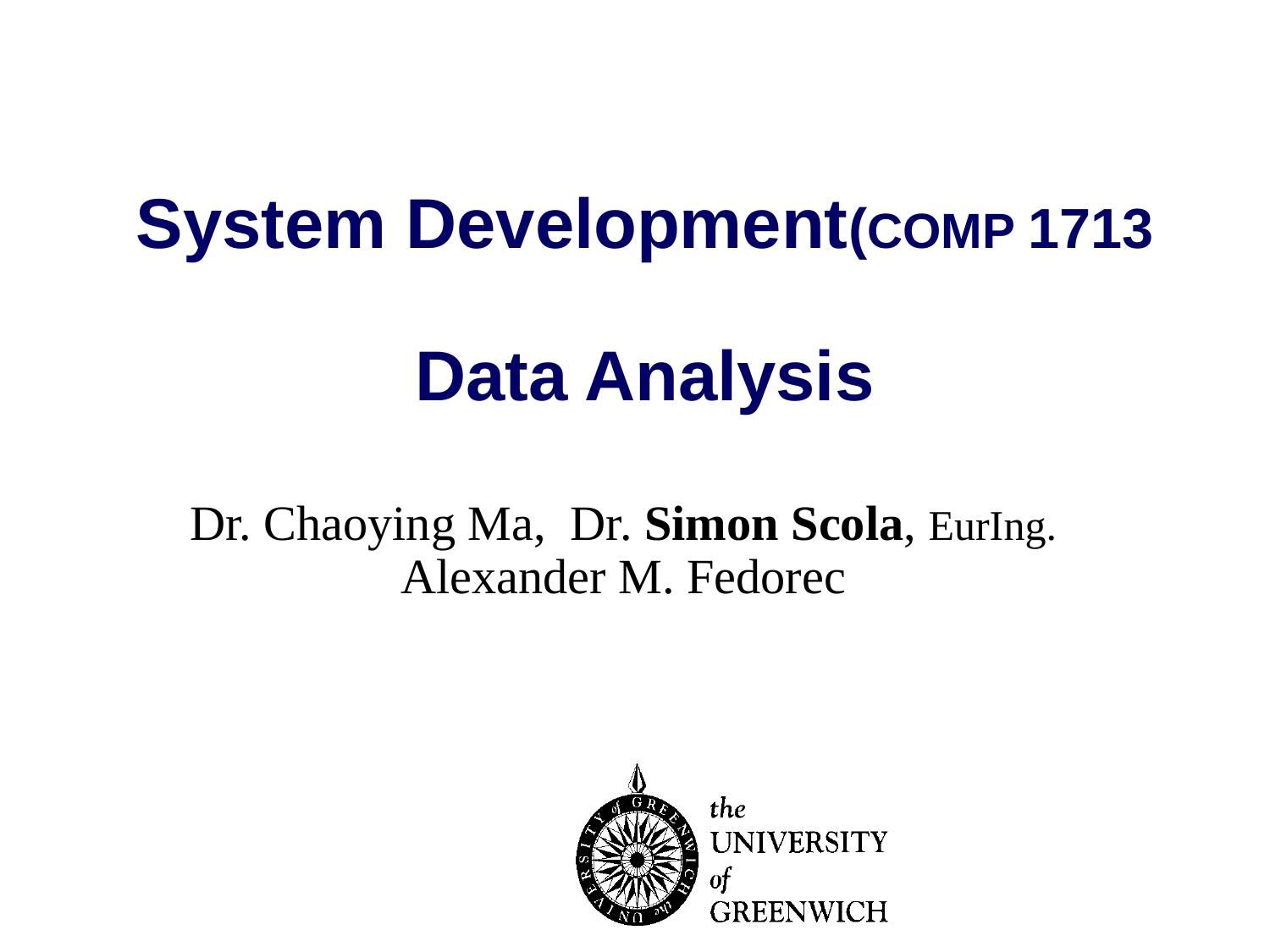

# System Development(COMP 1713 Data Analysis
Dr. Chaoying Ma,  Dr. Simon Scola, EurIng. Alexander M. Fedorec